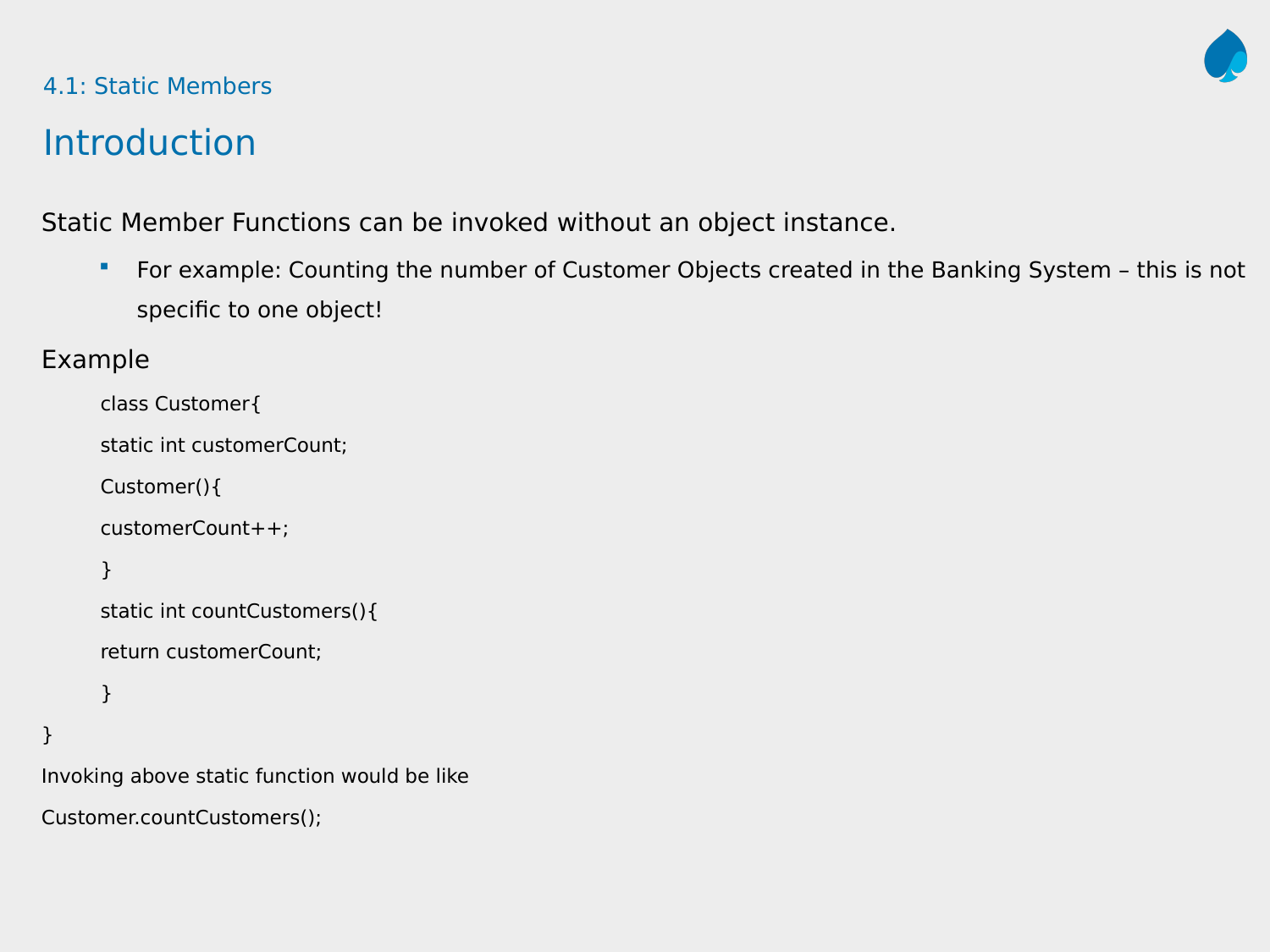

# 4.1: Static Members Introduction
Static Member Functions can be invoked without an object instance.
For example: Counting the number of Customer Objects created in the Banking System – this is not specific to one object!
Example
class Customer{
	static int customerCount;
	Customer(){
		customerCount++;
	}
	static int countCustomers(){
		return customerCount;
	}
}
Invoking above static function would be like
Customer.countCustomers();